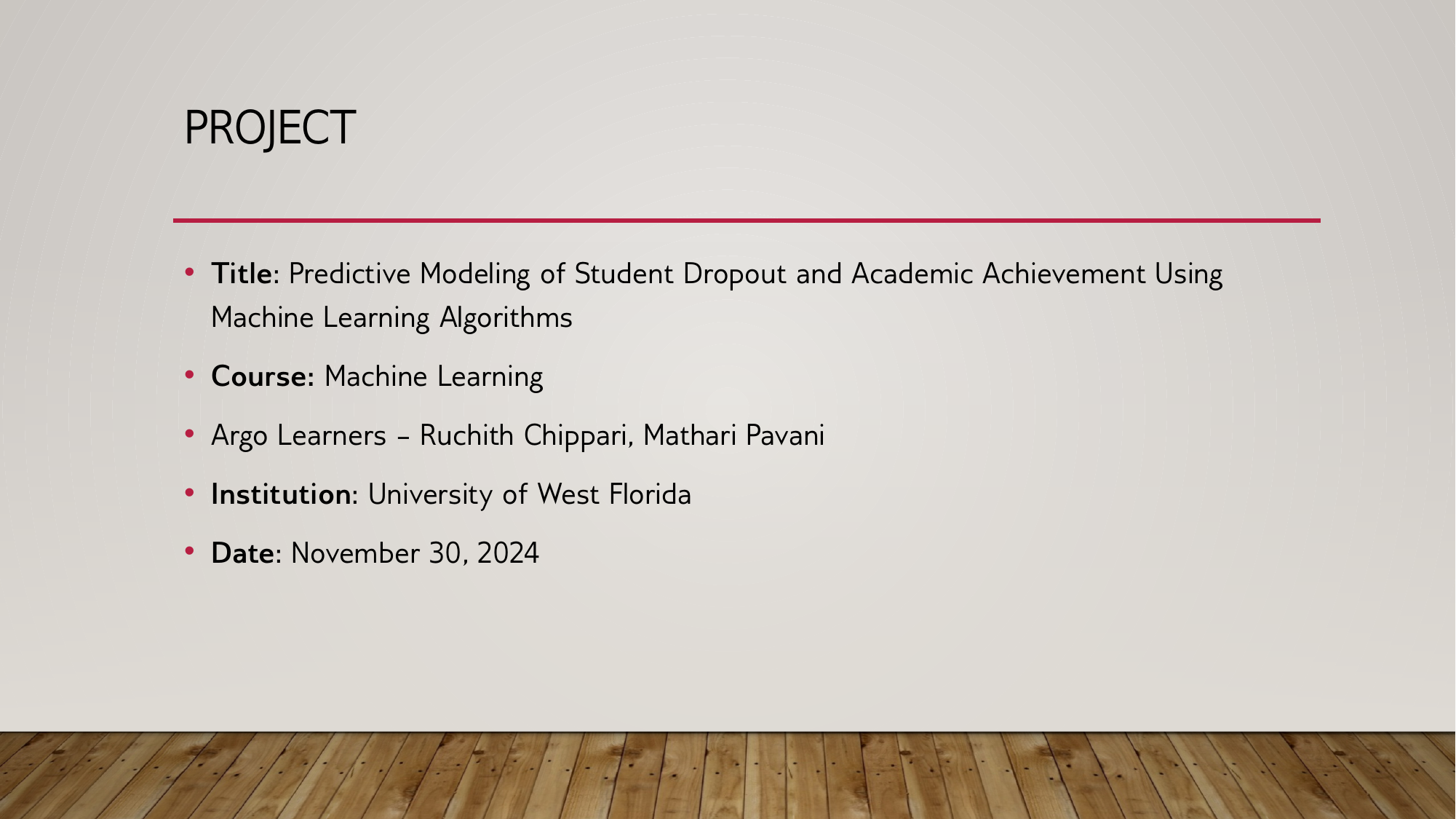

# Project
Title: Predictive Modeling of Student Dropout and Academic Achievement Using Machine Learning Algorithms
Course: Machine Learning
Argo Learners – Ruchith Chippari, Mathari Pavani
Institution: University of West Florida
Date: November 30, 2024